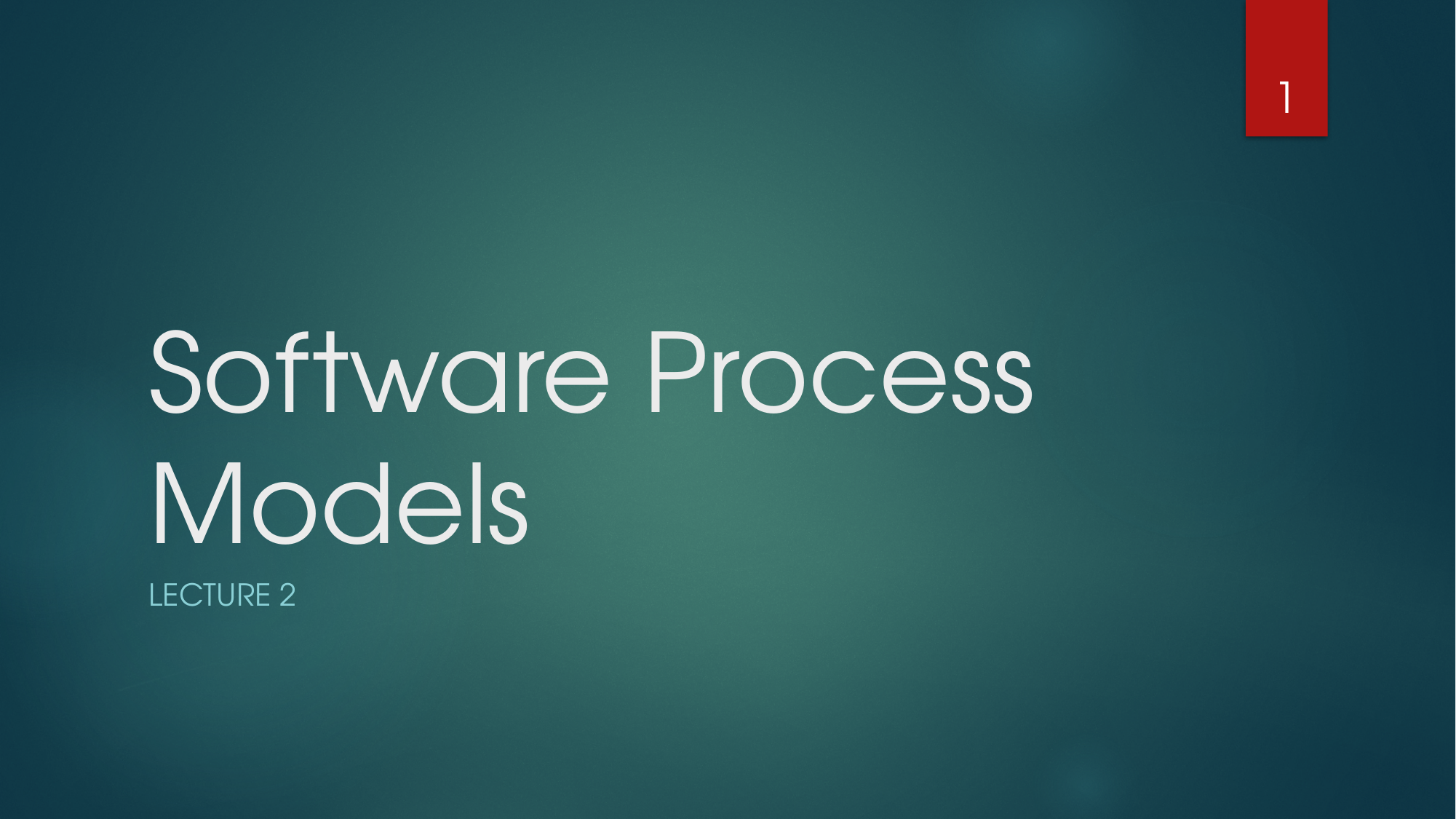

1
# Software Process Models
Lecture 2